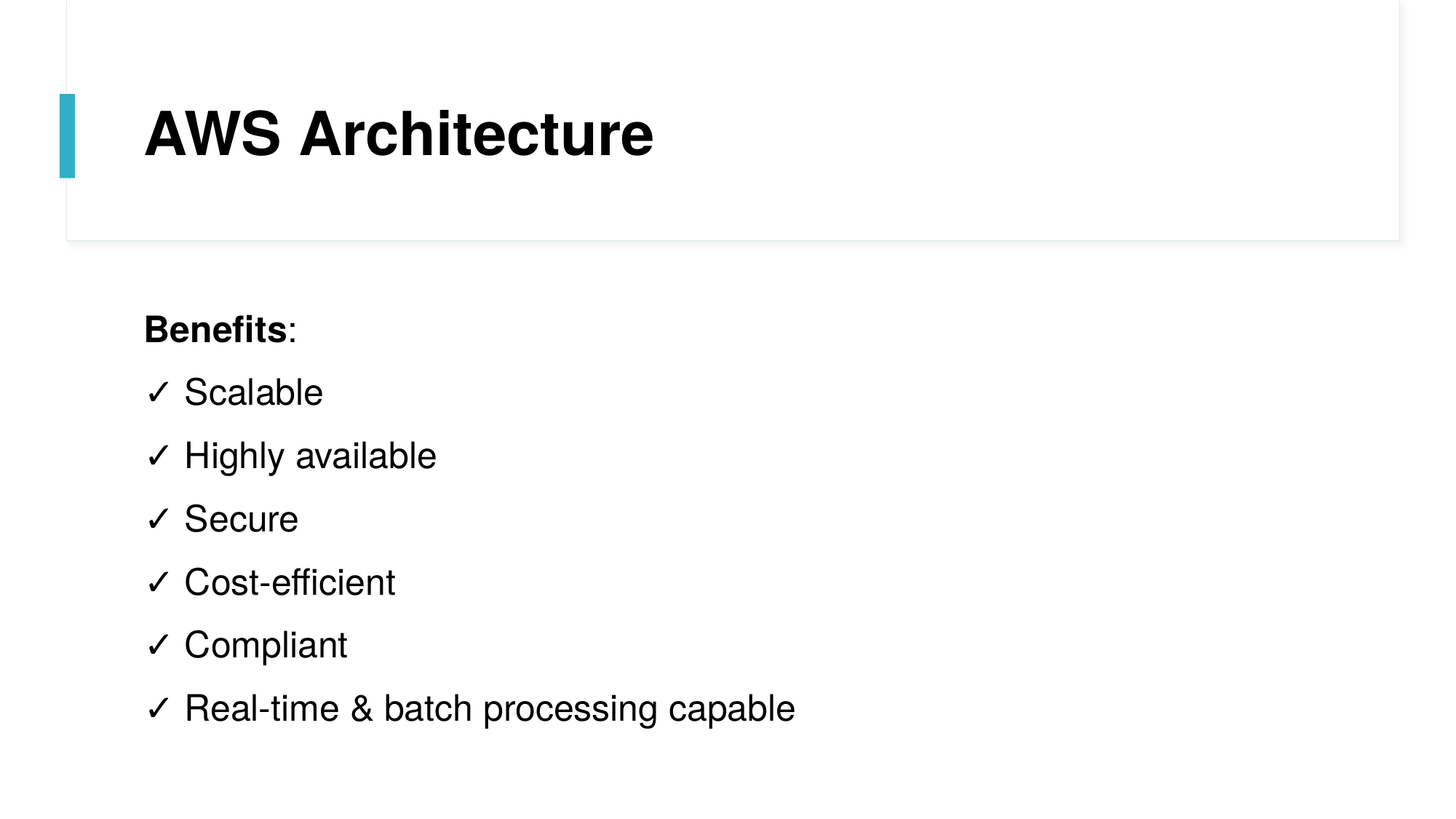

# AWS Architecture
Benefits:
✓ Scalable
✓ Highly available
✓ Secure
✓ Cost-efficient
✓ Compliant
✓ Real-time & batch processing capable